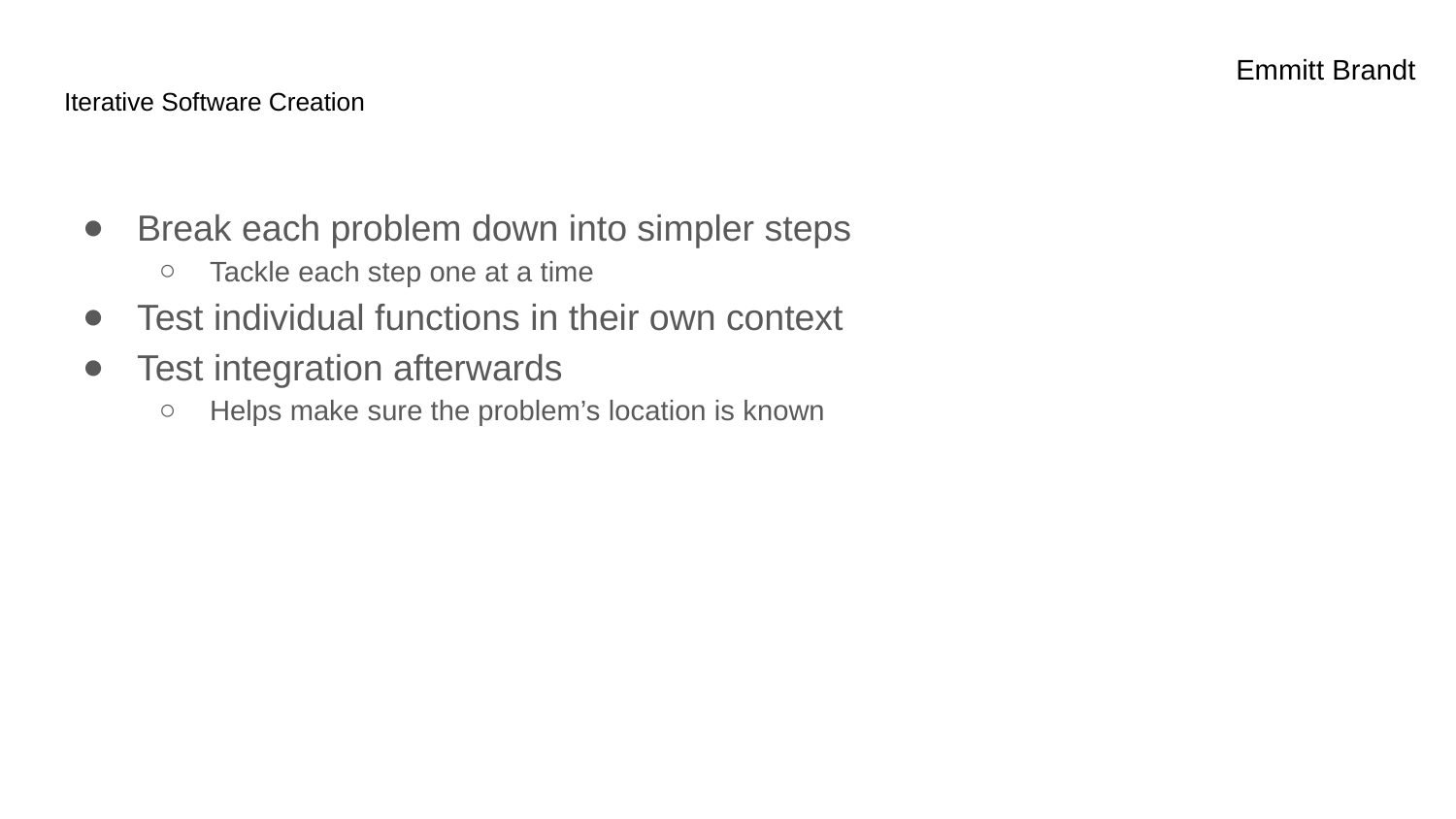

Emmitt Brandt
# Iterative Software Creation
Break each problem down into simpler steps
Tackle each step one at a time
Test individual functions in their own context
Test integration afterwards
Helps make sure the problem’s location is known